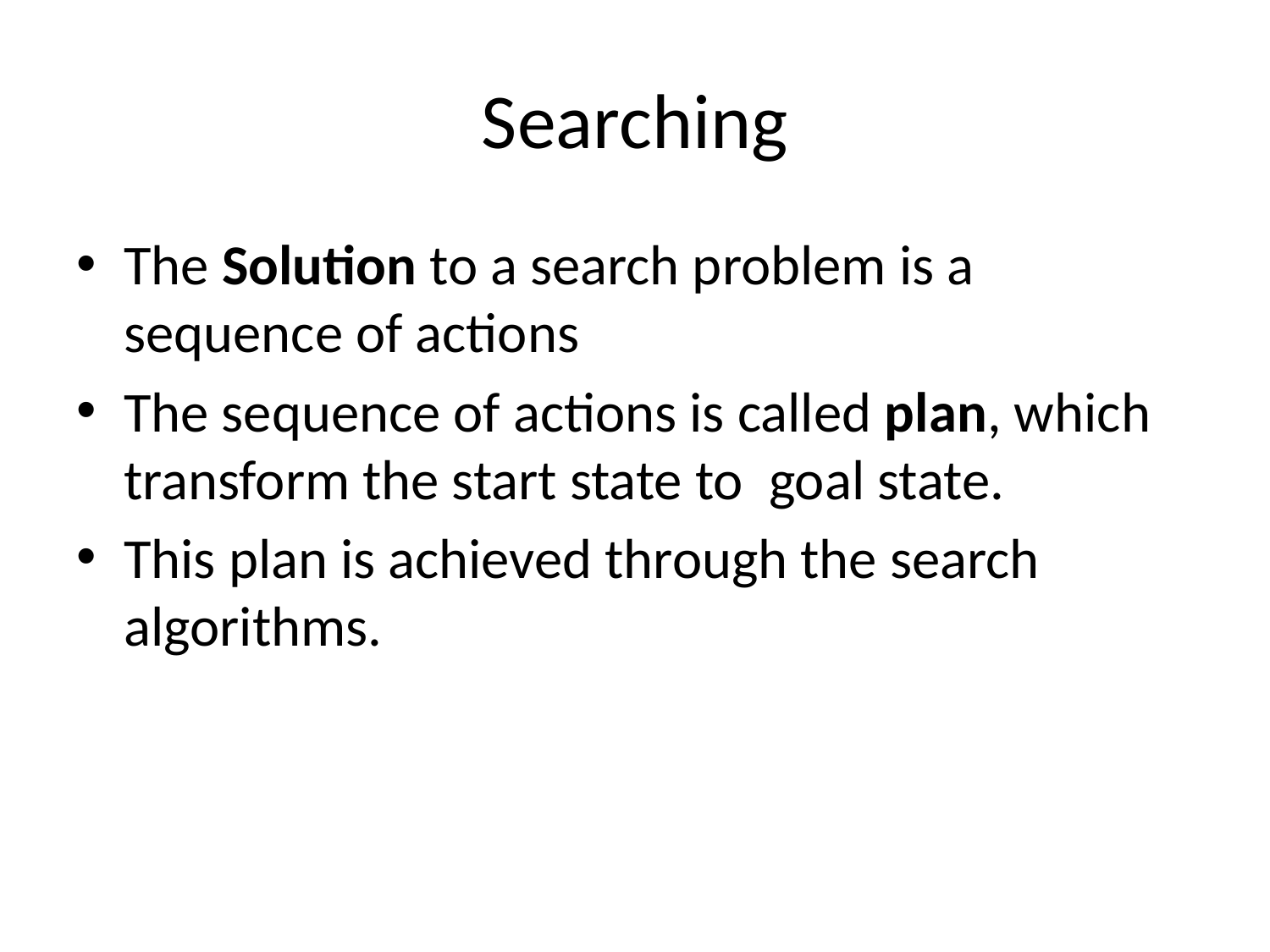

# Searching
The Solution to a search problem is a sequence of actions
The sequence of actions is called plan, which transform the start state to  goal state.
This plan is achieved through the search algorithms.